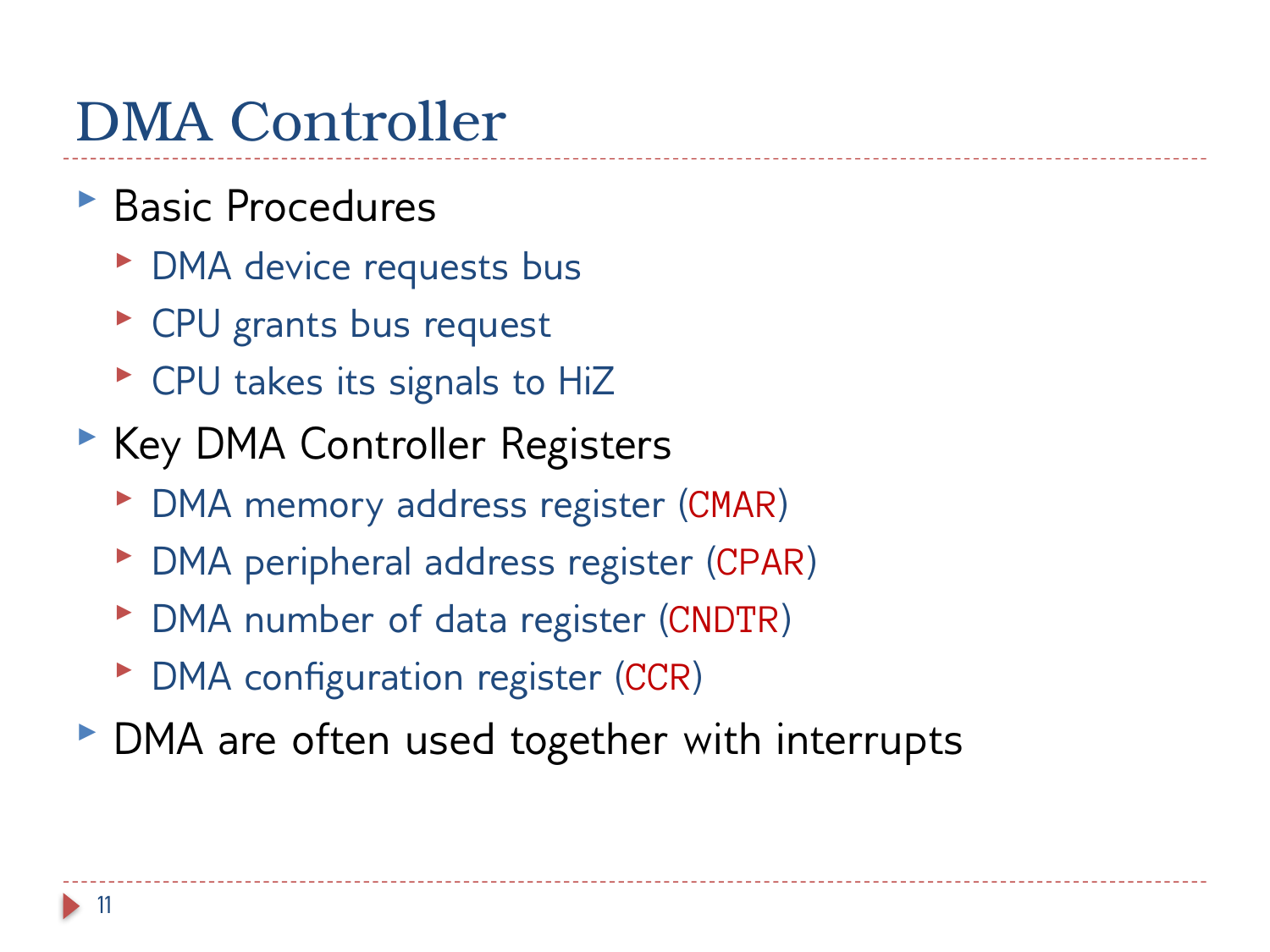

# DMA Controller
Basic Procedures
DMA device requests bus
CPU grants bus request
CPU takes its signals to HiZ
Key DMA Controller Registers
DMA memory address register (CMAR)
DMA peripheral address register (CPAR)
DMA number of data register (CNDTR)
DMA configuration register (CCR)
DMA are often used together with interrupts
11